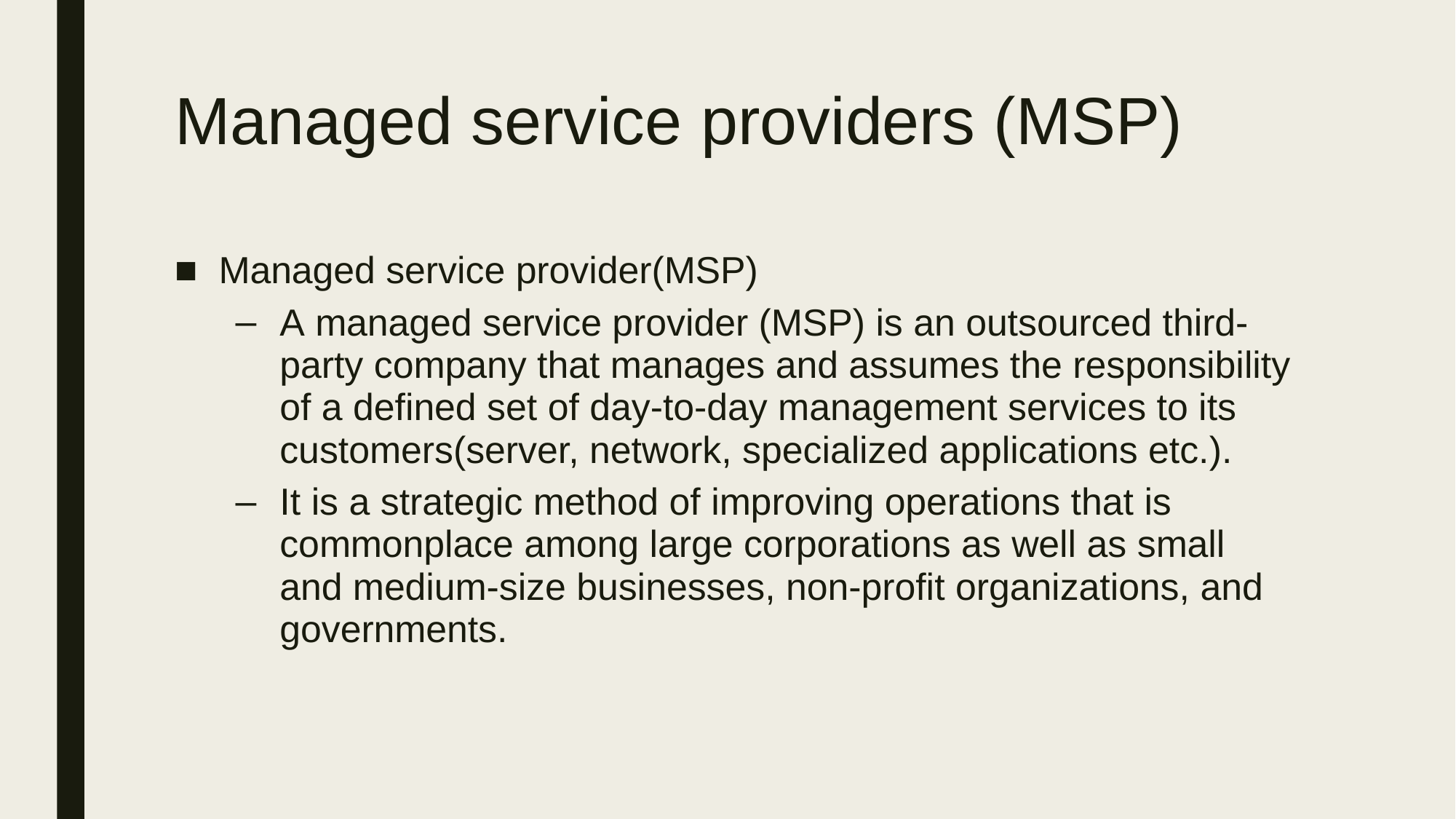

# Managed service providers (MSP)
Managed service provider(MSP)
A managed service provider (MSP) is an outsourced third-party company that manages and assumes the responsibility of a defined set of day-to-day management services to its customers(server, network, specialized applications etc.).
It is a strategic method of improving operations that is commonplace among large corporations as well as small and medium-size businesses, non-profit organizations, and governments.